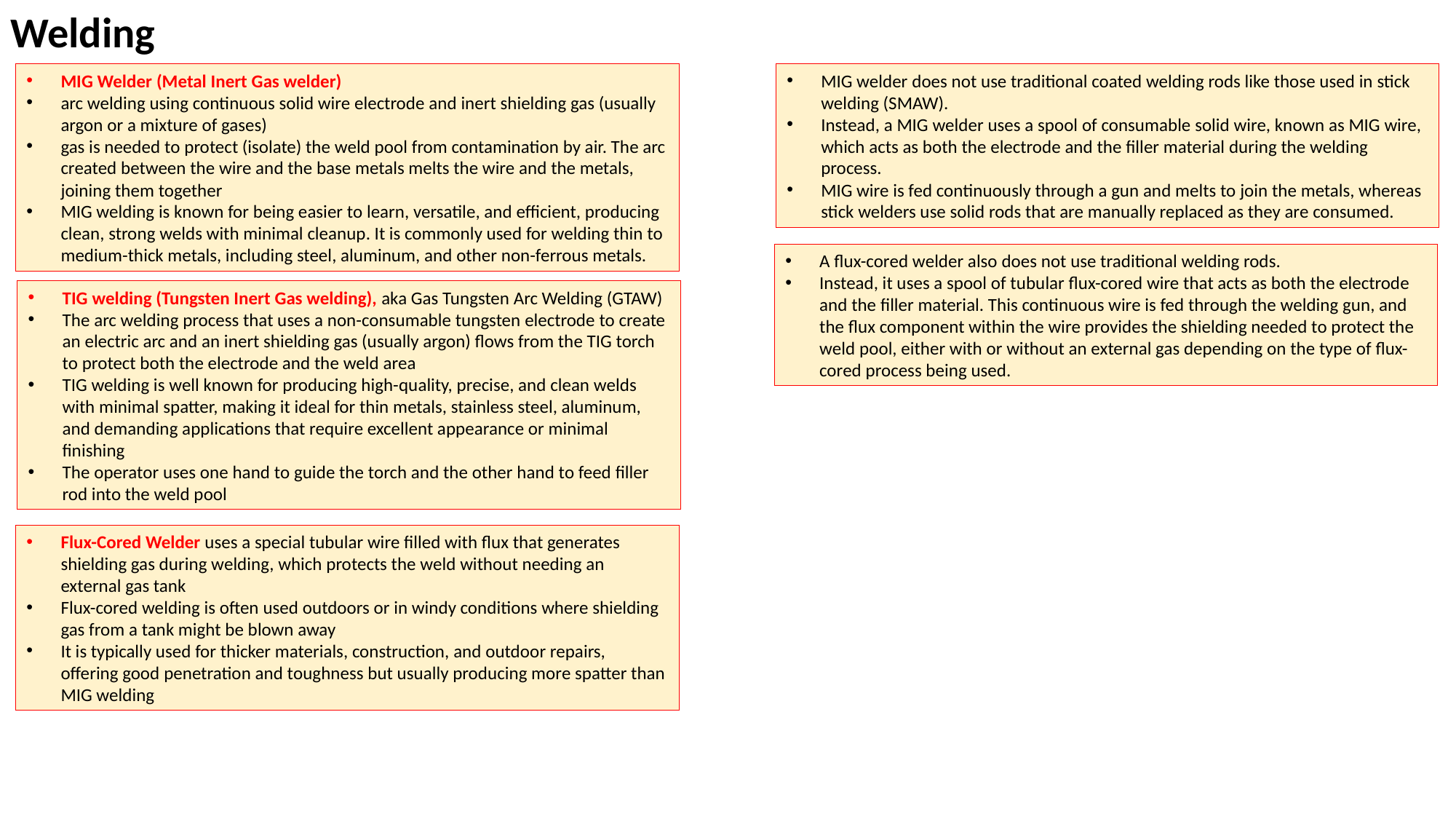

Welding
MIG Welder (Metal Inert Gas welder)
arc welding using continuous solid wire electrode and inert shielding gas (usually argon or a mixture of gases)
gas is needed to protect (isolate) the weld pool from contamination by air. The arc created between the wire and the base metals melts the wire and the metals, joining them together
MIG welding is known for being easier to learn, versatile, and efficient, producing clean, strong welds with minimal cleanup. It is commonly used for welding thin to medium-thick metals, including steel, aluminum, and other non-ferrous metals.
MIG welder does not use traditional coated welding rods like those used in stick welding (SMAW).
Instead, a MIG welder uses a spool of consumable solid wire, known as MIG wire, which acts as both the electrode and the filler material during the welding process.
MIG wire is fed continuously through a gun and melts to join the metals, whereas stick welders use solid rods that are manually replaced as they are consumed.
A flux-cored welder also does not use traditional welding rods.
Instead, it uses a spool of tubular flux-cored wire that acts as both the electrode and the filler material. This continuous wire is fed through the welding gun, and the flux component within the wire provides the shielding needed to protect the weld pool, either with or without an external gas depending on the type of flux-cored process being used.
TIG welding (Tungsten Inert Gas welding), aka Gas Tungsten Arc Welding (GTAW)
The arc welding process that uses a non-consumable tungsten electrode to create an electric arc and an inert shielding gas (usually argon) flows from the TIG torch to protect both the electrode and the weld area
TIG welding is well known for producing high-quality, precise, and clean welds with minimal spatter, making it ideal for thin metals, stainless steel, aluminum, and demanding applications that require excellent appearance or minimal finishing
The operator uses one hand to guide the torch and the other hand to feed filler rod into the weld pool
Flux-Cored Welder uses a special tubular wire filled with flux that generates shielding gas during welding, which protects the weld without needing an external gas tank
Flux-cored welding is often used outdoors or in windy conditions where shielding gas from a tank might be blown away
It is typically used for thicker materials, construction, and outdoor repairs, offering good penetration and toughness but usually producing more spatter than MIG welding